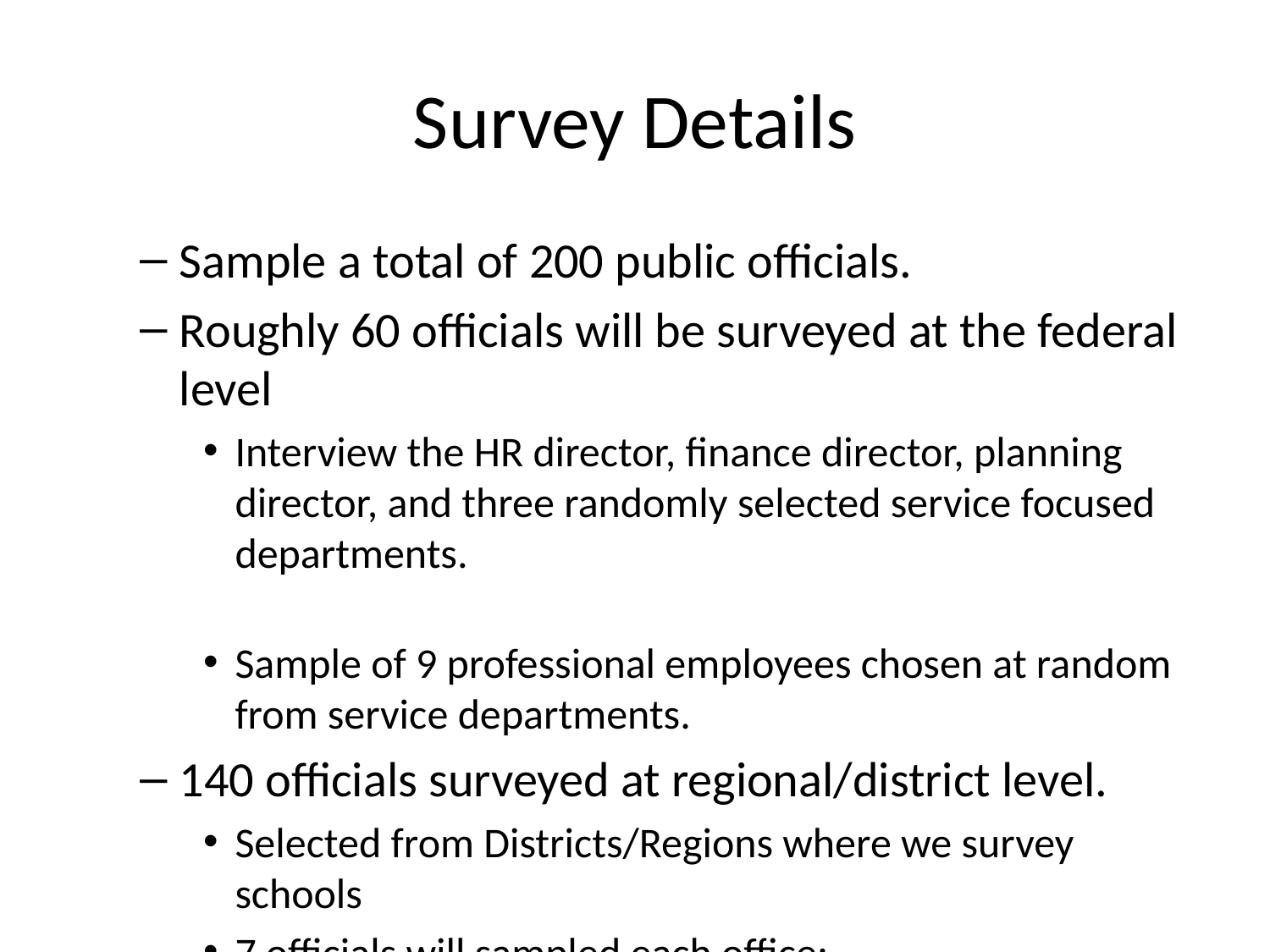

# Survey Details
Sample a total of 200 public officials.
Roughly 60 officials will be surveyed at the federal level
Interview the HR director, finance director, planning director, and three randomly selected service focused departments.
Sample of 9 professional employees chosen at random from service departments.
140 officials surveyed at regional/district level.
Selected from Districts/Regions where we survey schools
7 officials will sampled each office:
Head of organization, HR director, two division directors from finance and planning, and 3 randomly selected professional employees